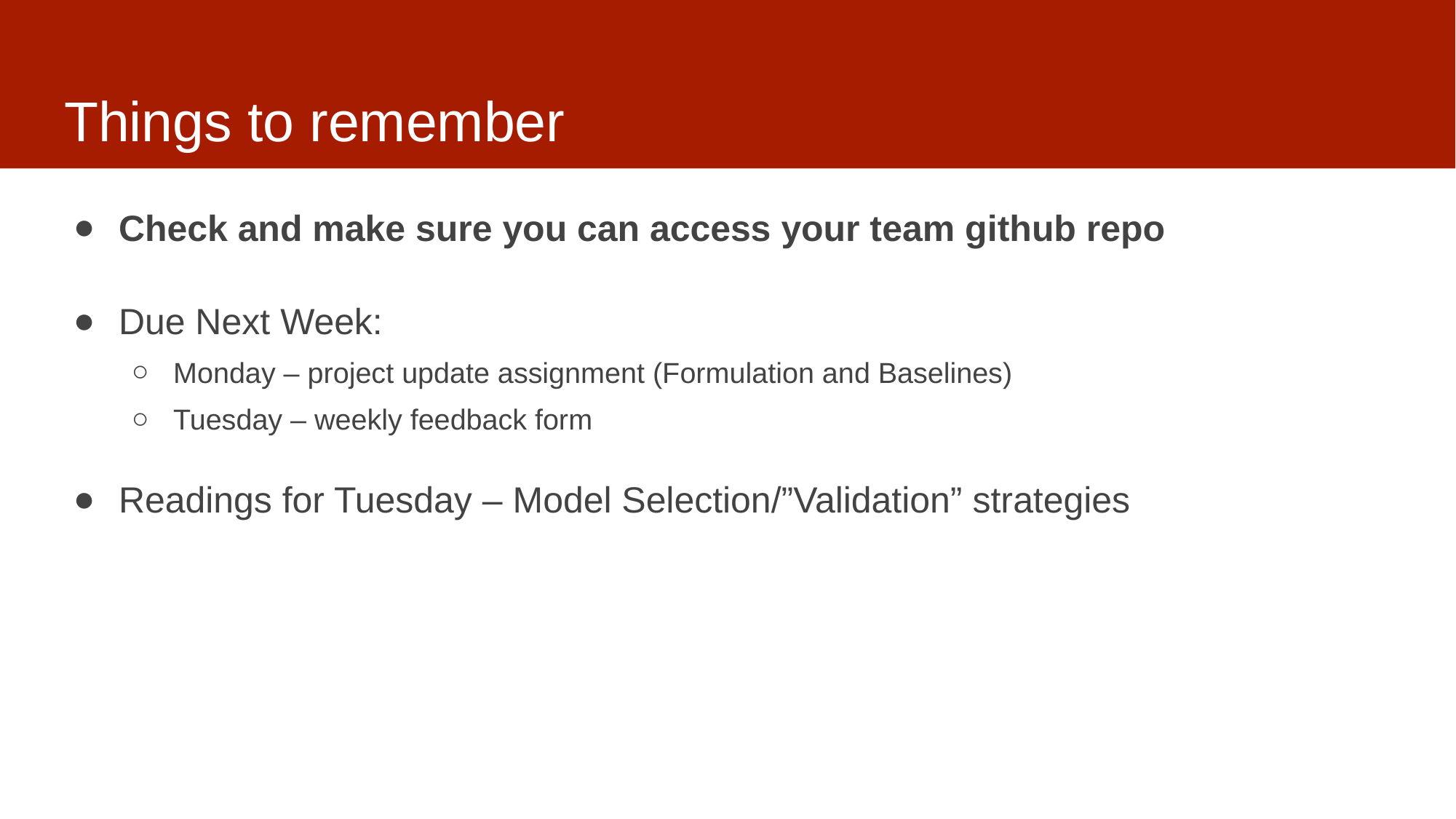

# Things to remember
Check and make sure you can access your team github repo

Due Next Week:
Monday – project update assignment (Formulation and Baselines)
Tuesday – weekly feedback form
Readings for Tuesday – Model Selection/”Validation” strategies